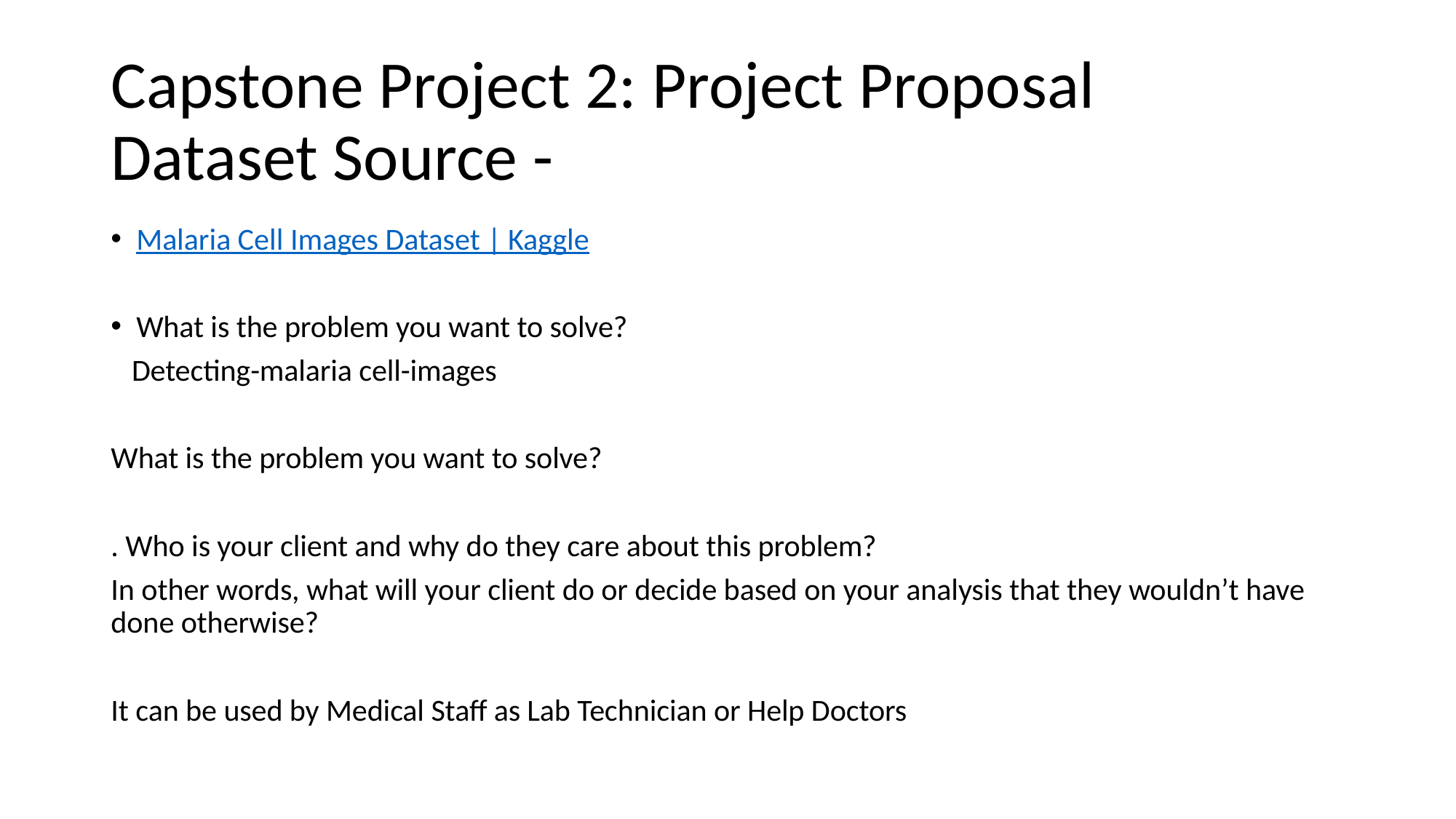

# Capstone Project 2: Project Proposal Dataset Source -
Malaria Cell Images Dataset | Kaggle

What is the problem you want to solve?
   Detecting-malaria cell-images

What is the problem you want to solve?

. Who is your client and why do they care about this problem?
In other words, what will your client do or decide based on your analysis that they wouldn’t have done otherwise?

It can be used by Medical Staff as Lab Technician or Help Doctors